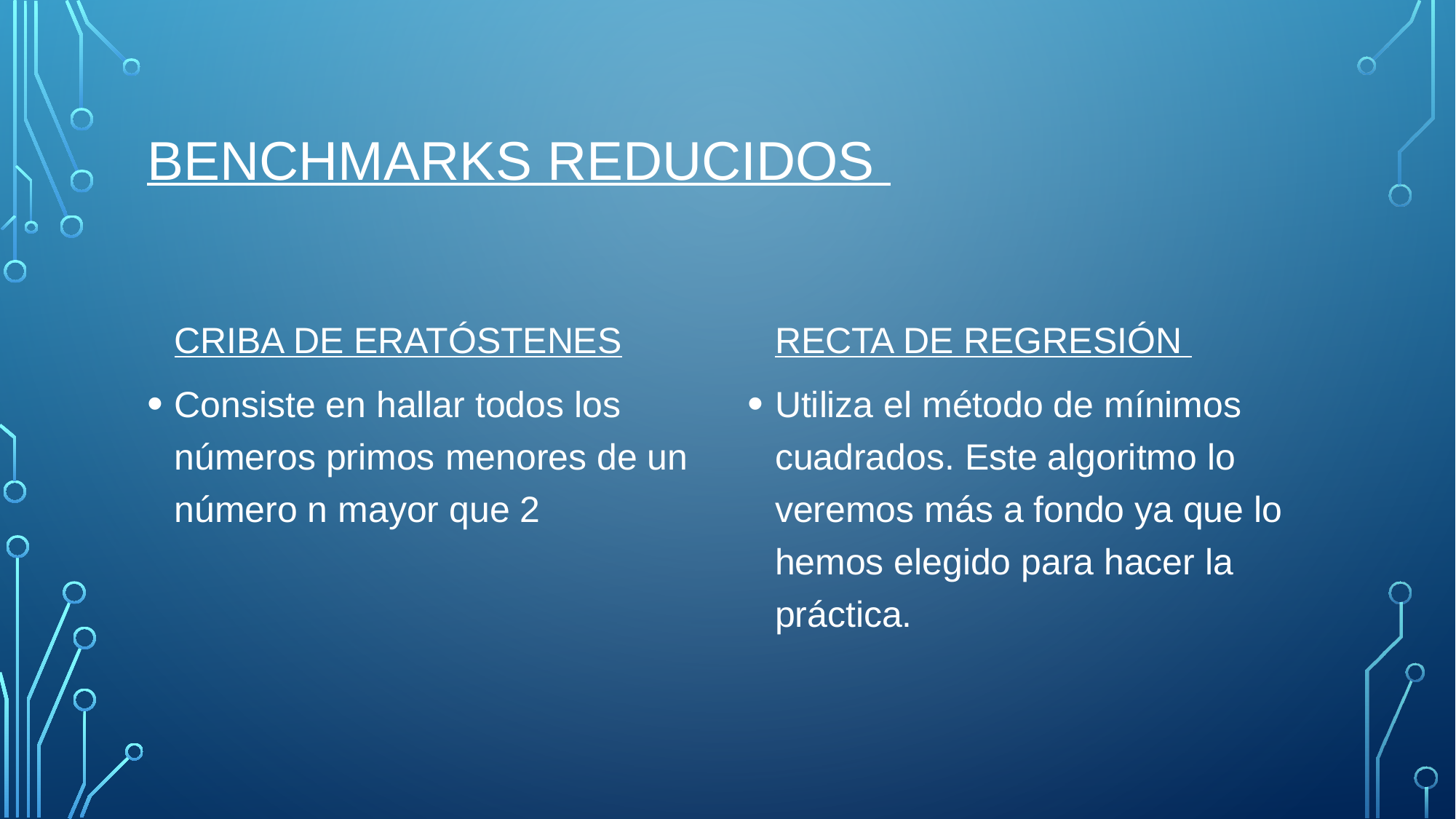

# Benchmarks reducidos
Recta de regresión
Criba de eratóstenes
Consiste en hallar todos los números primos menores de un número n mayor que 2
Utiliza el método de mínimos cuadrados. Este algoritmo lo veremos más a fondo ya que lo hemos elegido para hacer la práctica.